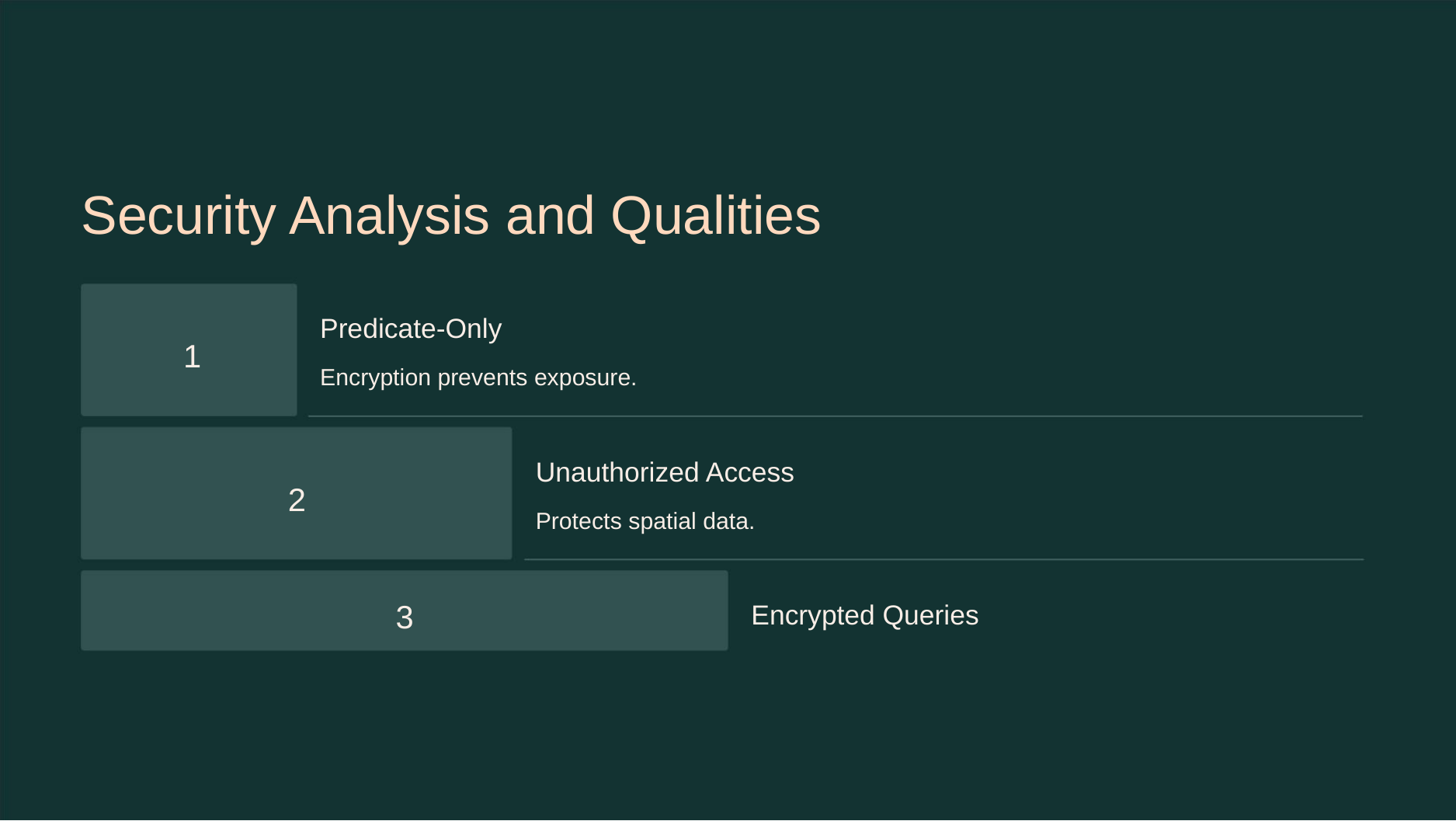

Security Analysis and Qualities
Predicate-Only
1
Encryption prevents exposure.
Unauthorized Access
2
Protects spatial data.
3
Encrypted Queries